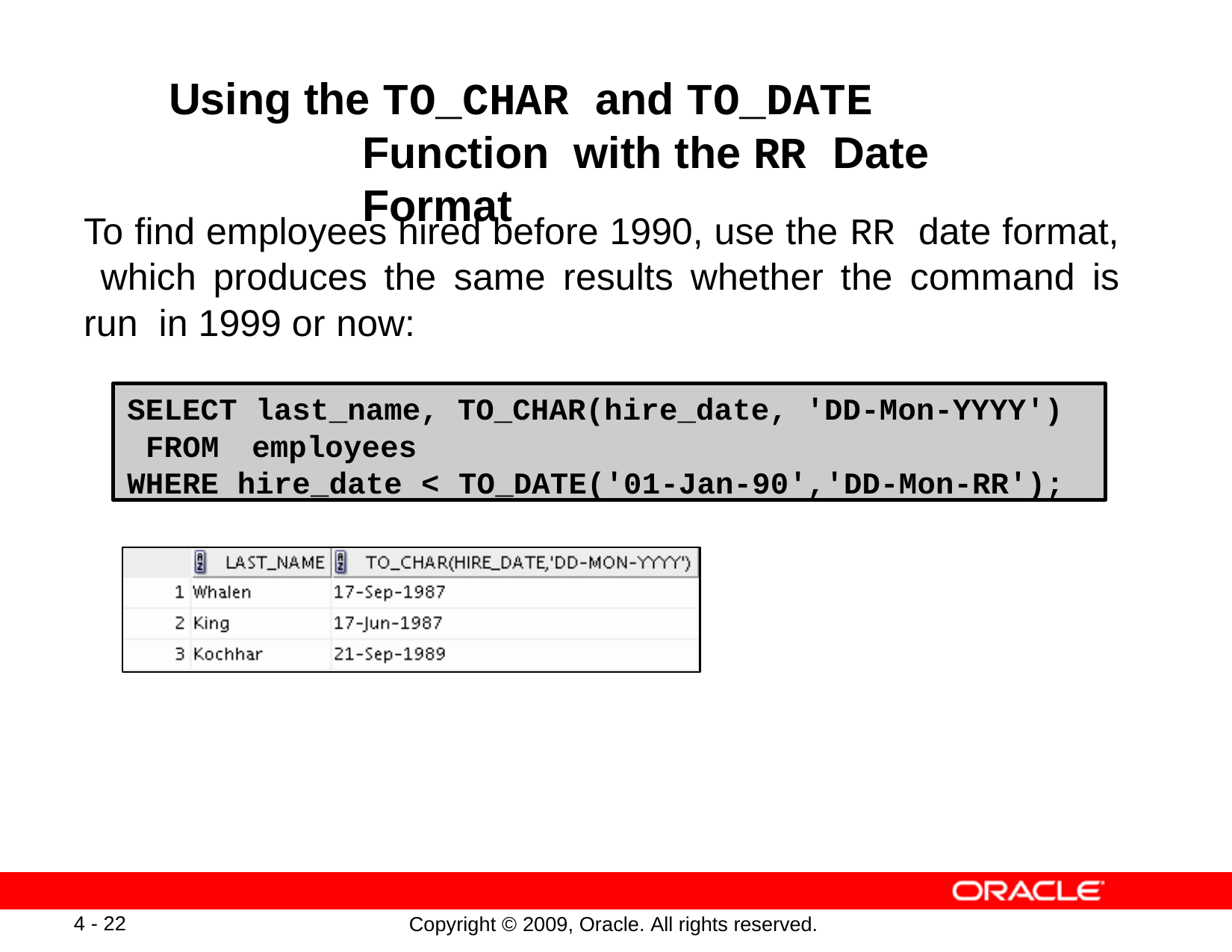

# Using the TO_CHAR and TO_DATE Function  with the RR Date Format
To find employees hired before 1990, use the RR date format,  which produces the same results whether the command is run  in 1999 or now:
SELECT last_name, TO_CHAR(hire_date, 'DD-Mon-YYYY')  FROM	employees
WHERE hire_date < TO_DATE('01-Jan-90','DD-Mon-RR');

4 - 22
Copyright © 2009, Oracle. All rights reserved.